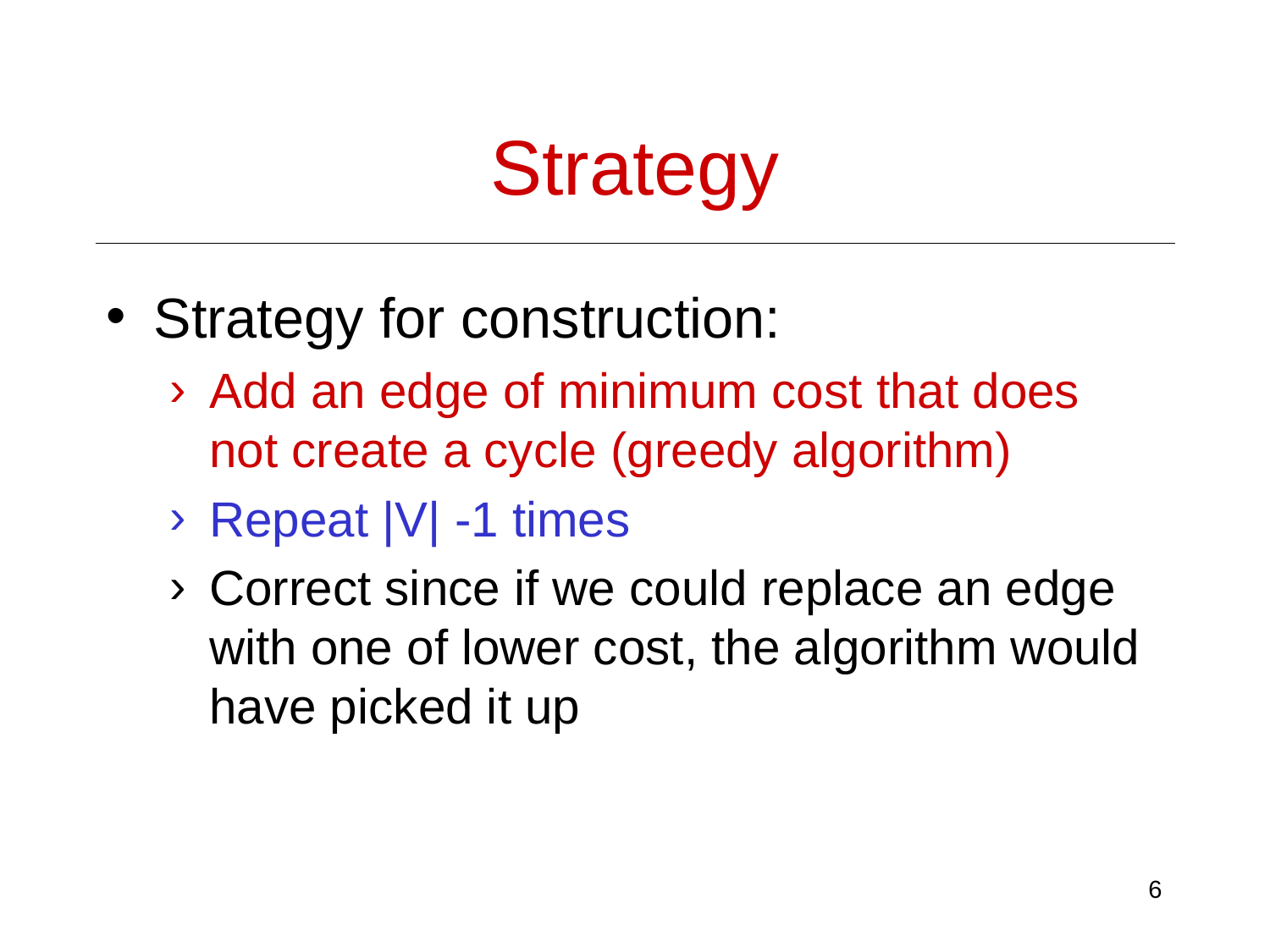

# Strategy
Strategy for construction:
Add an edge of minimum cost that does not create a cycle (greedy algorithm)
Repeat |V| -1 times
Correct since if we could replace an edge with one of lower cost, the algorithm would have picked it up

6